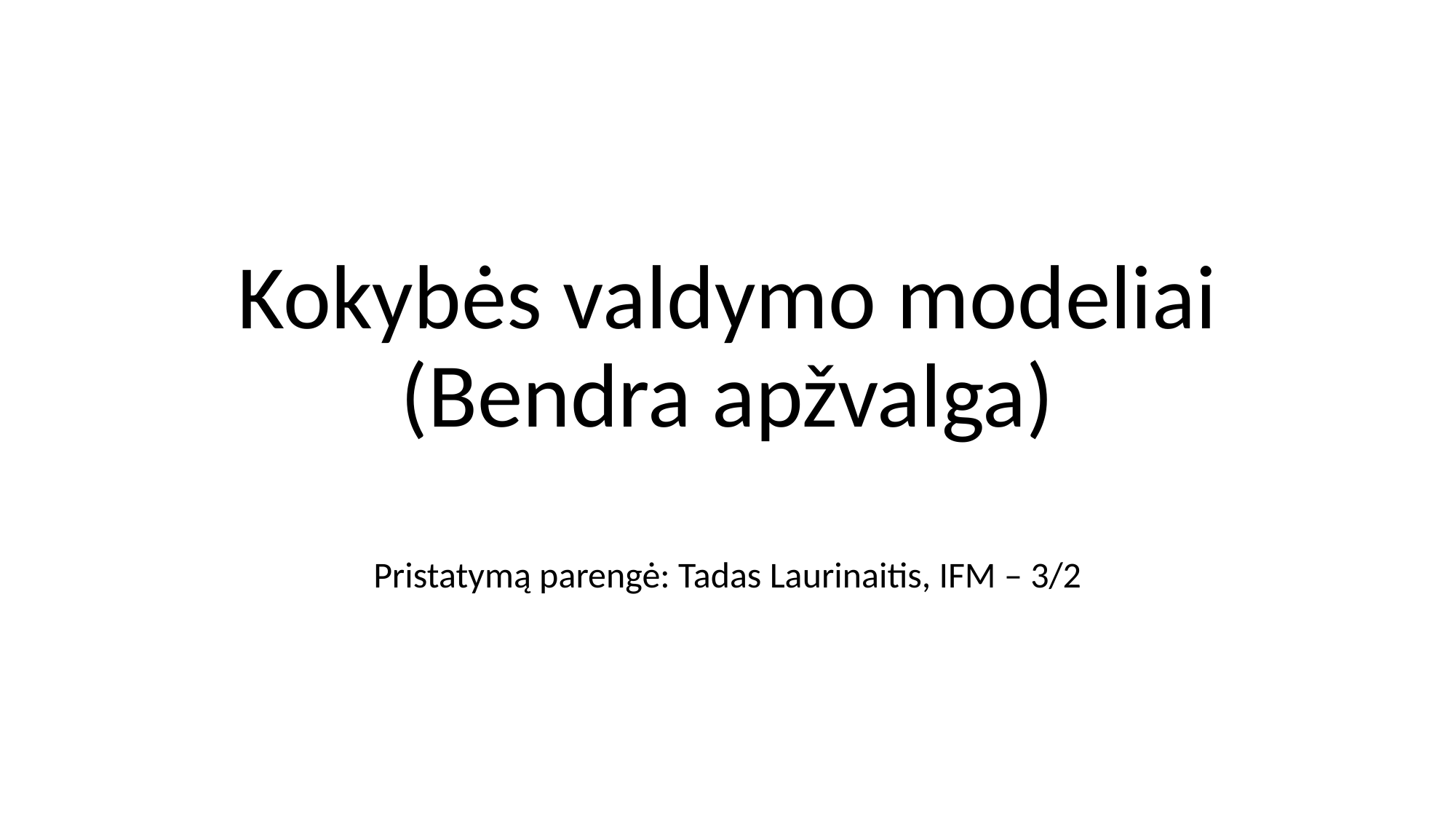

# Kokybės valdymo modeliai (Bendra apžvalga)
Pristatymą parengė: Tadas Laurinaitis, IFM – 3/2